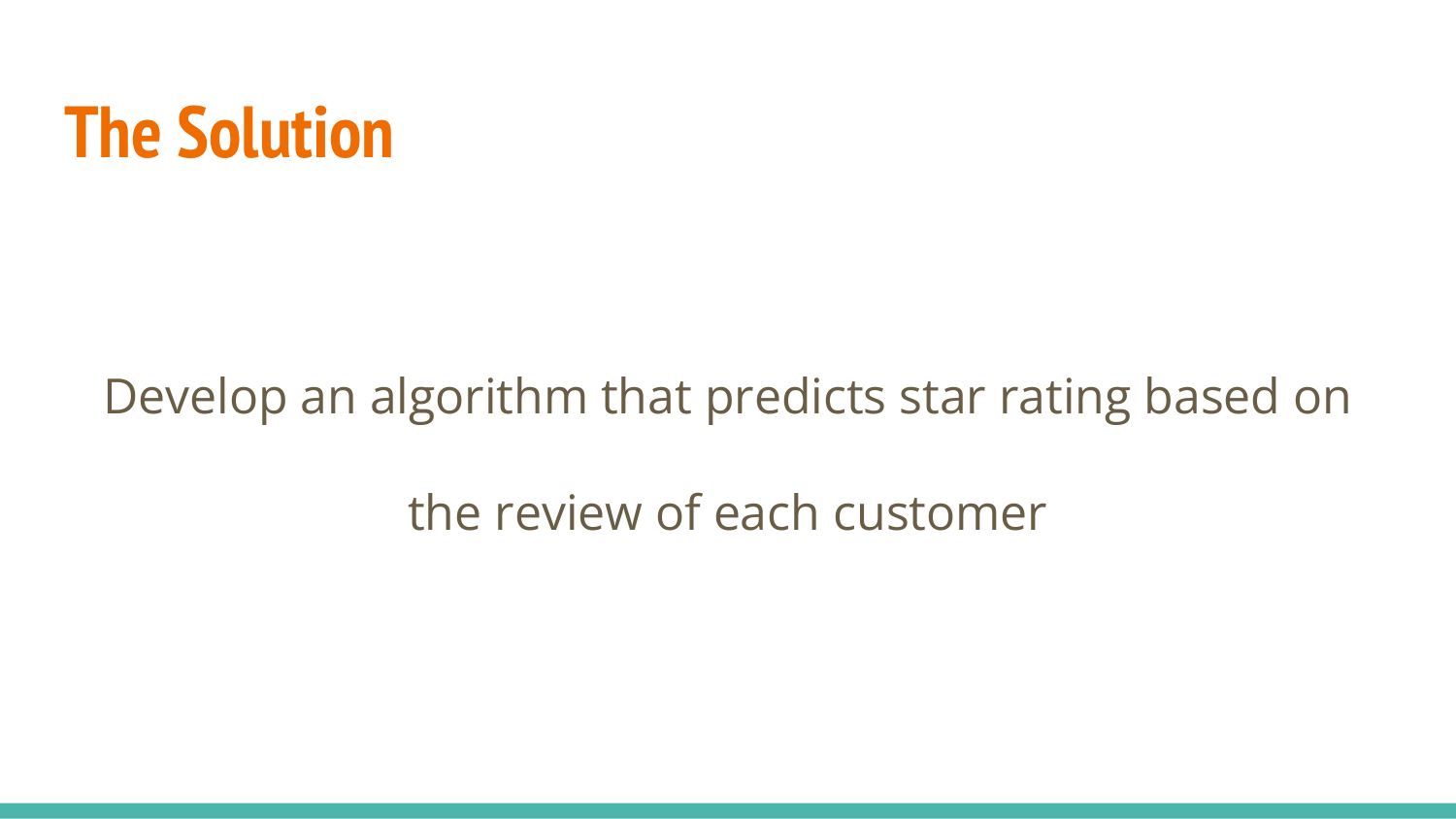

# The Solution

Develop an algorithm that predicts star rating based on the review of each customer